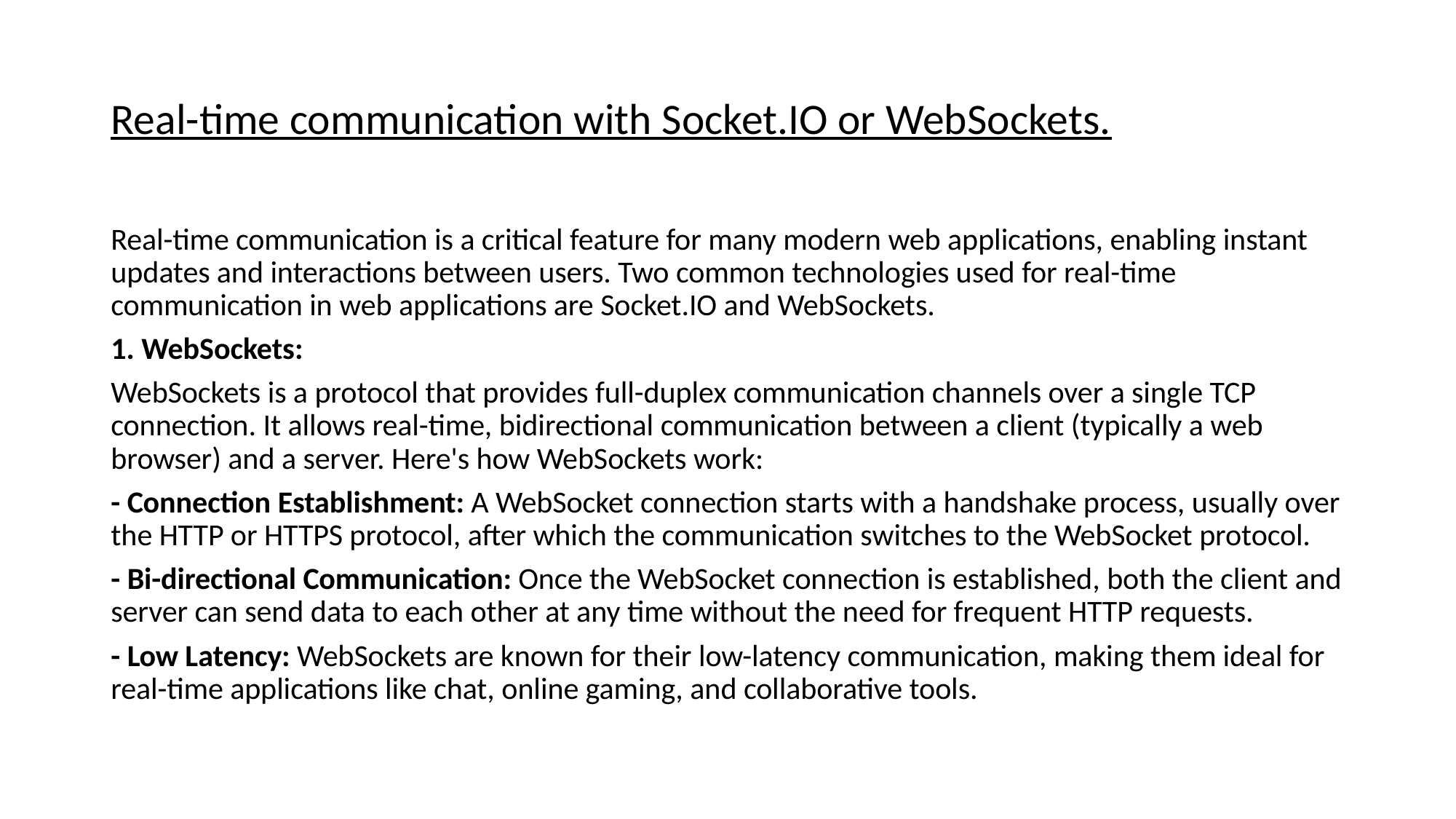

# Real-time communication with Socket.IO or WebSockets.
Real-time communication is a critical feature for many modern web applications, enabling instant updates and interactions between users. Two common technologies used for real-time communication in web applications are Socket.IO and WebSockets.
1. WebSockets:
WebSockets is a protocol that provides full-duplex communication channels over a single TCP connection. It allows real-time, bidirectional communication between a client (typically a web browser) and a server. Here's how WebSockets work:
- Connection Establishment: A WebSocket connection starts with a handshake process, usually over the HTTP or HTTPS protocol, after which the communication switches to the WebSocket protocol.
- Bi-directional Communication: Once the WebSocket connection is established, both the client and server can send data to each other at any time without the need for frequent HTTP requests.
- Low Latency: WebSockets are known for their low-latency communication, making them ideal for real-time applications like chat, online gaming, and collaborative tools.